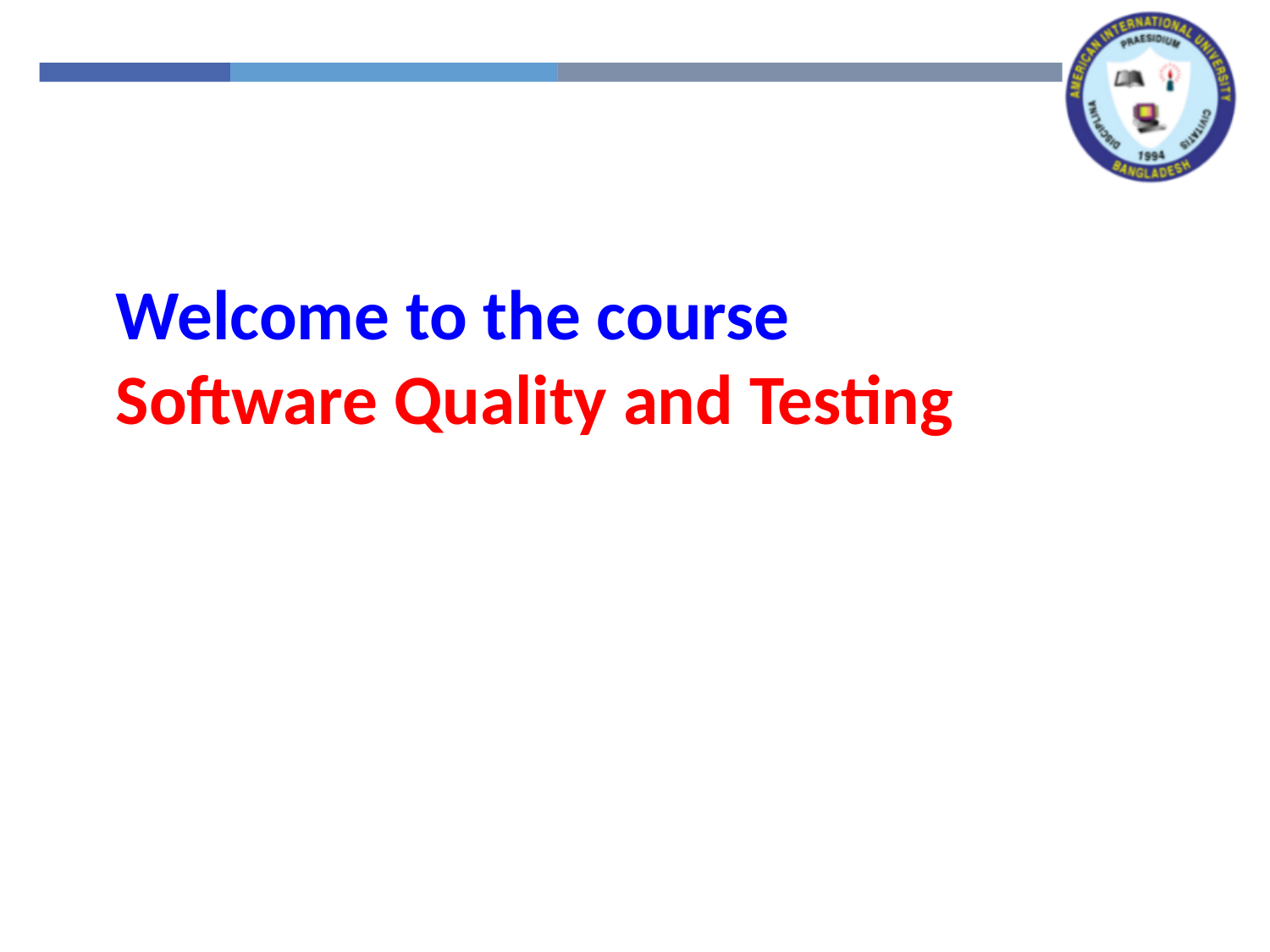

Welcome to the course Software Quality and Testing